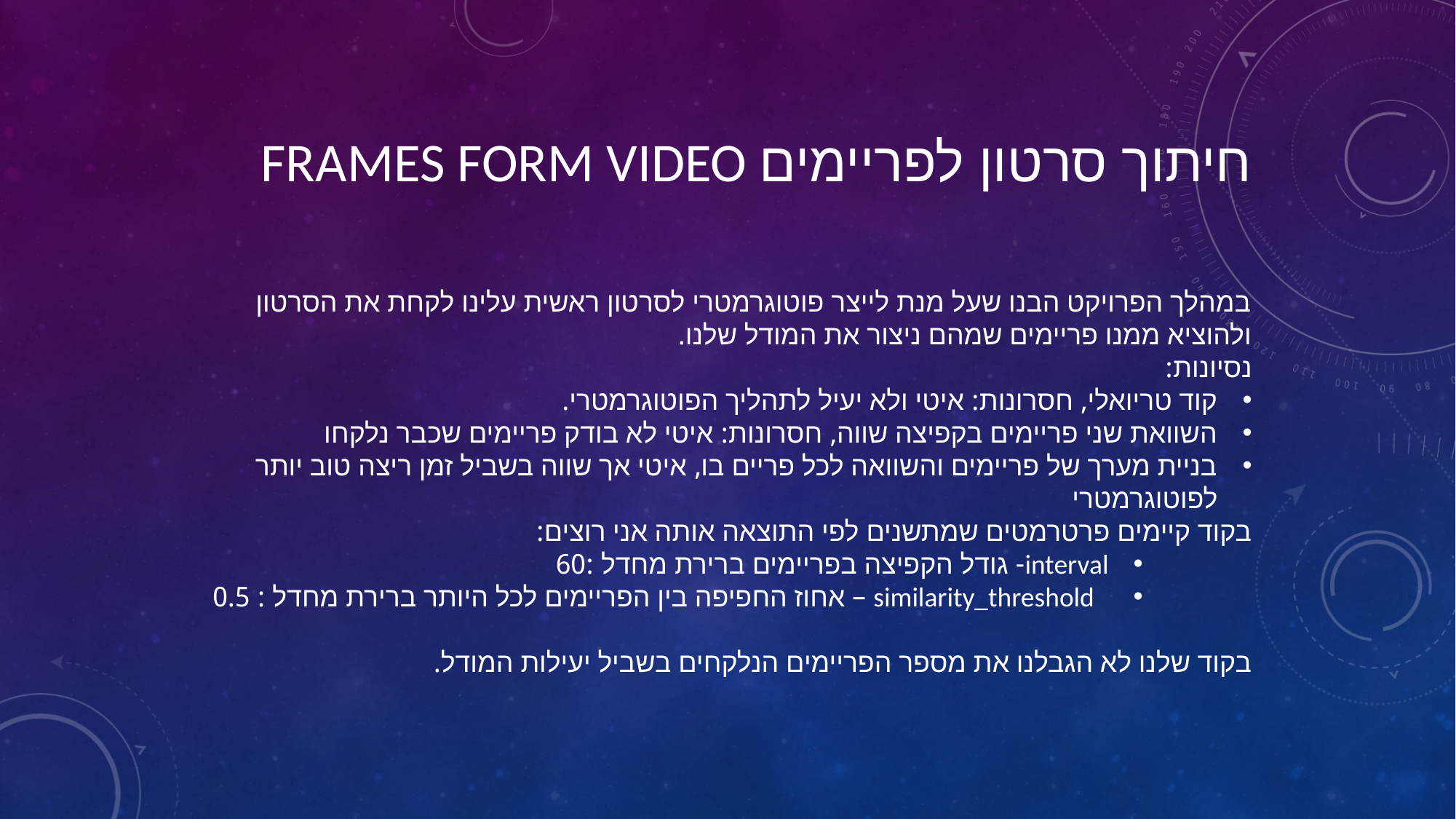

# Frames form video חיתוך סרטון לפריימים
במהלך הפרויקט הבנו שעל מנת לייצר פוטוגרמטרי לסרטון ראשית עלינו לקחת את הסרטון ולהוציא ממנו פריימים שמהם ניצור את המודל שלנו.
נסיונות:
קוד טריואלי, חסרונות: איטי ולא יעיל לתהליך הפוטוגרמטרי.
השוואת שני פריימים בקפיצה שווה, חסרונות: איטי לא בודק פריימים שכבר נלקחו
בניית מערך של פריימים והשוואה לכל פריים בו, איטי אך שווה בשביל זמן ריצה טוב יותר לפוטוגרמטרי
בקוד קיימים פרטרמטים שמתשנים לפי התוצאה אותה אני רוצים:
	interval- גודל הקפיצה בפריימים ברירת מחדל :60
  similarity_threshold – אחוז החפיפה בין הפריימים לכל היותר ברירת מחדל : 0.5

בקוד שלנו לא הגבלנו את מספר הפריימים הנלקחים בשביל יעילות המודל.